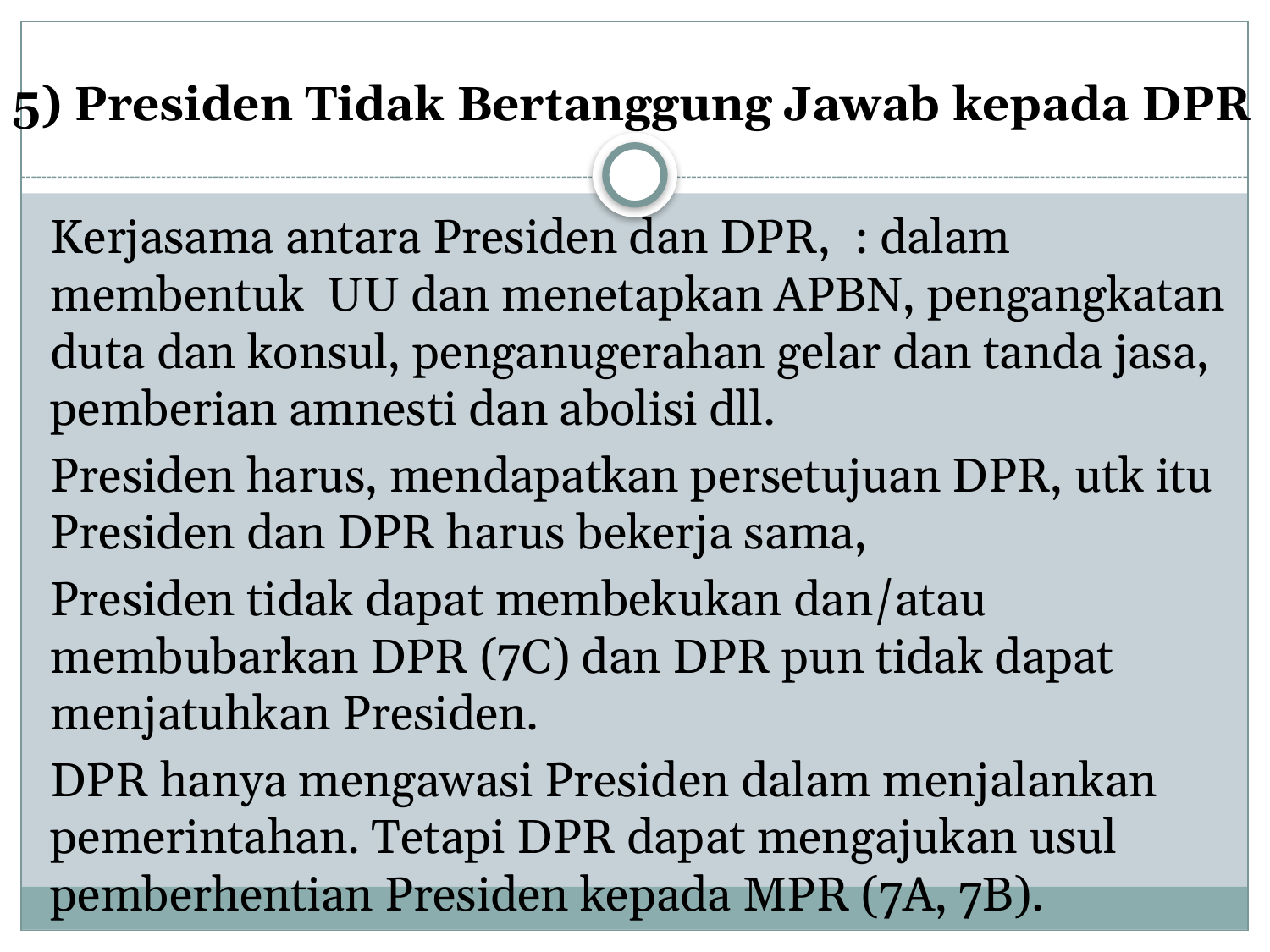

5) Presiden Tidak Bertanggung Jawab kepada DPR

	Kerjasama antara Presiden dan DPR,  : dalam membentuk  UU dan menetapkan APBN, pengangkatan duta dan konsul, penganugerahan gelar dan tanda jasa, pemberian amnesti dan abolisi dll.
	Presiden harus, mendapatkan persetujuan DPR, utk itu Presiden dan DPR harus bekerja sama,
	Presiden tidak dapat membekukan dan/atau membubarkan DPR (7C) dan DPR pun tidak dapat menjatuhkan Presiden.
	DPR hanya mengawasi Presiden dalam menjalankan pemerintahan. Tetapi DPR dapat mengajukan usul pemberhentian Presiden kepada MPR (7A, 7B).